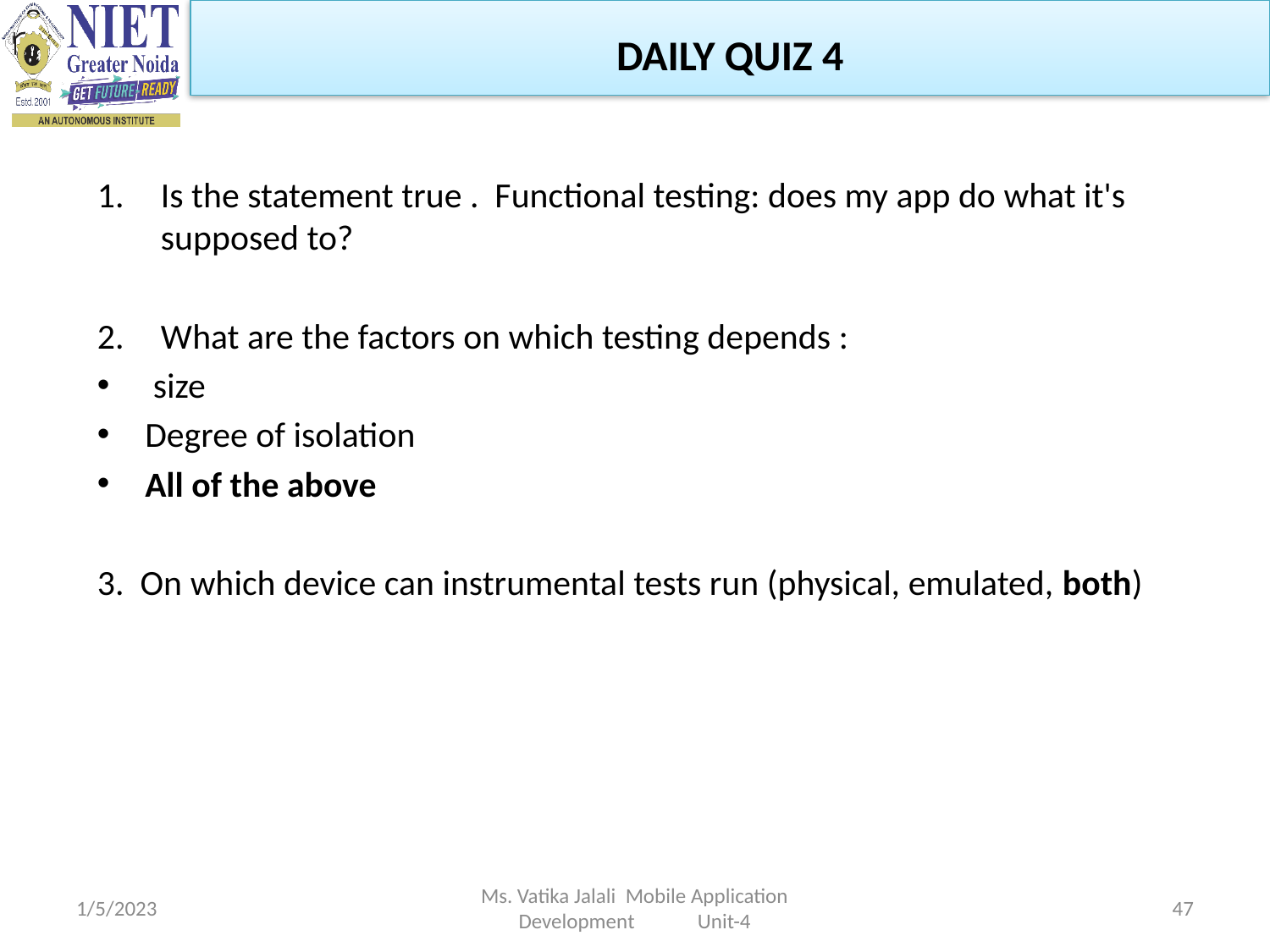

DAILY QUIZ 4

Is the statement true .  Functional testing: does my app do what it's supposed to?

What are the factors on which testing depends :
 size
Degree of isolation
All of the above

3.  On which device can instrumental tests run (physical, emulated, both)
1/5/2023
Ms. Vatika Jalali  Mobile Application Development             Unit-4
47